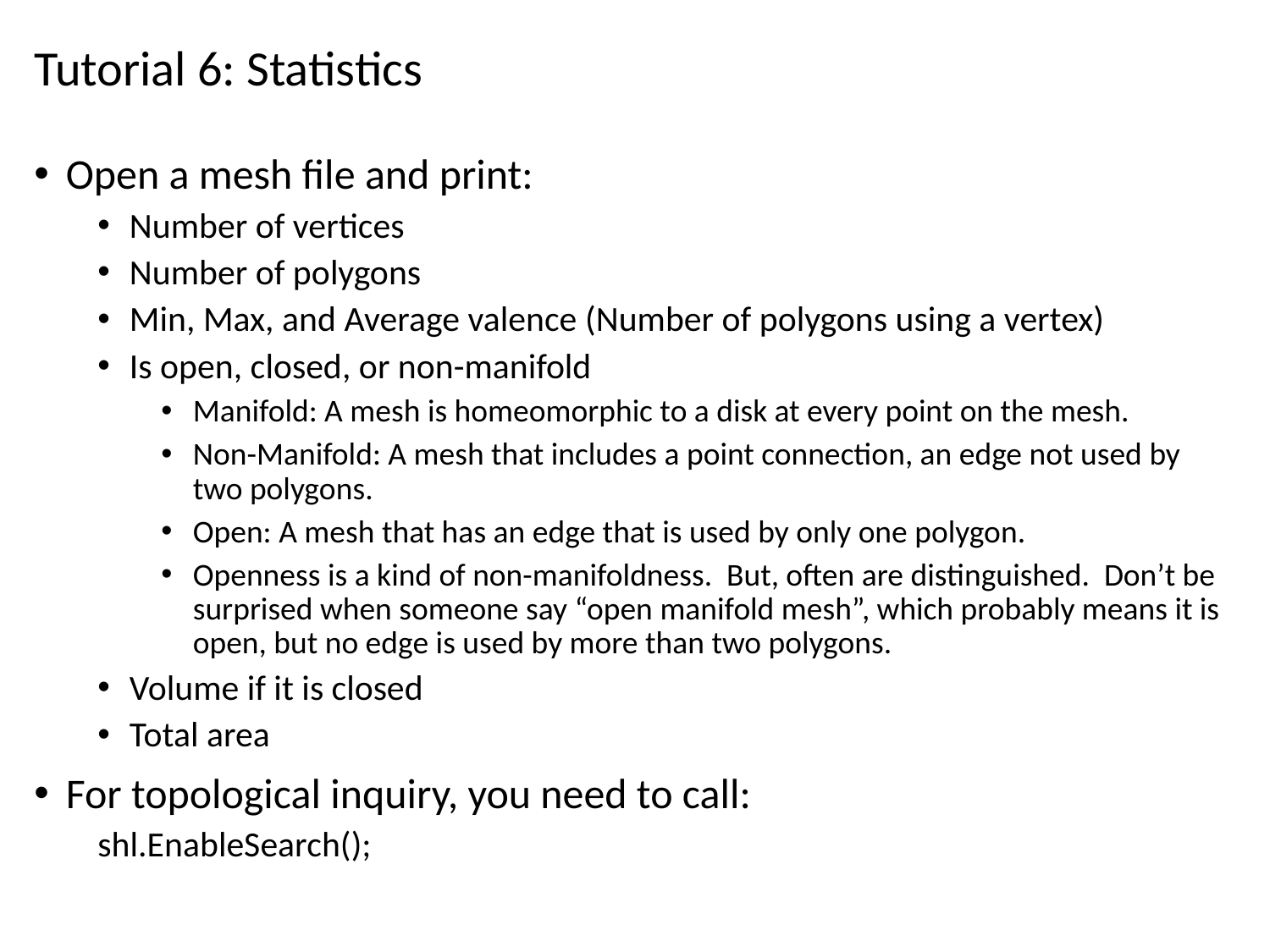

# Tutorial 6: Statistics
Open a mesh file and print:
Number of vertices
Number of polygons
Min, Max, and Average valence (Number of polygons using a vertex)
Is open, closed, or non-manifold
Manifold: A mesh is homeomorphic to a disk at every point on the mesh.
Non-Manifold: A mesh that includes a point connection, an edge not used by two polygons.
Open: A mesh that has an edge that is used by only one polygon.
Openness is a kind of non-manifoldness.  But, often are distinguished.  Don’t be surprised when someone say “open manifold mesh”, which probably means it is open, but no edge is used by more than two polygons.
Volume if it is closed
Total area
For topological inquiry, you need to call:
shl.EnableSearch();